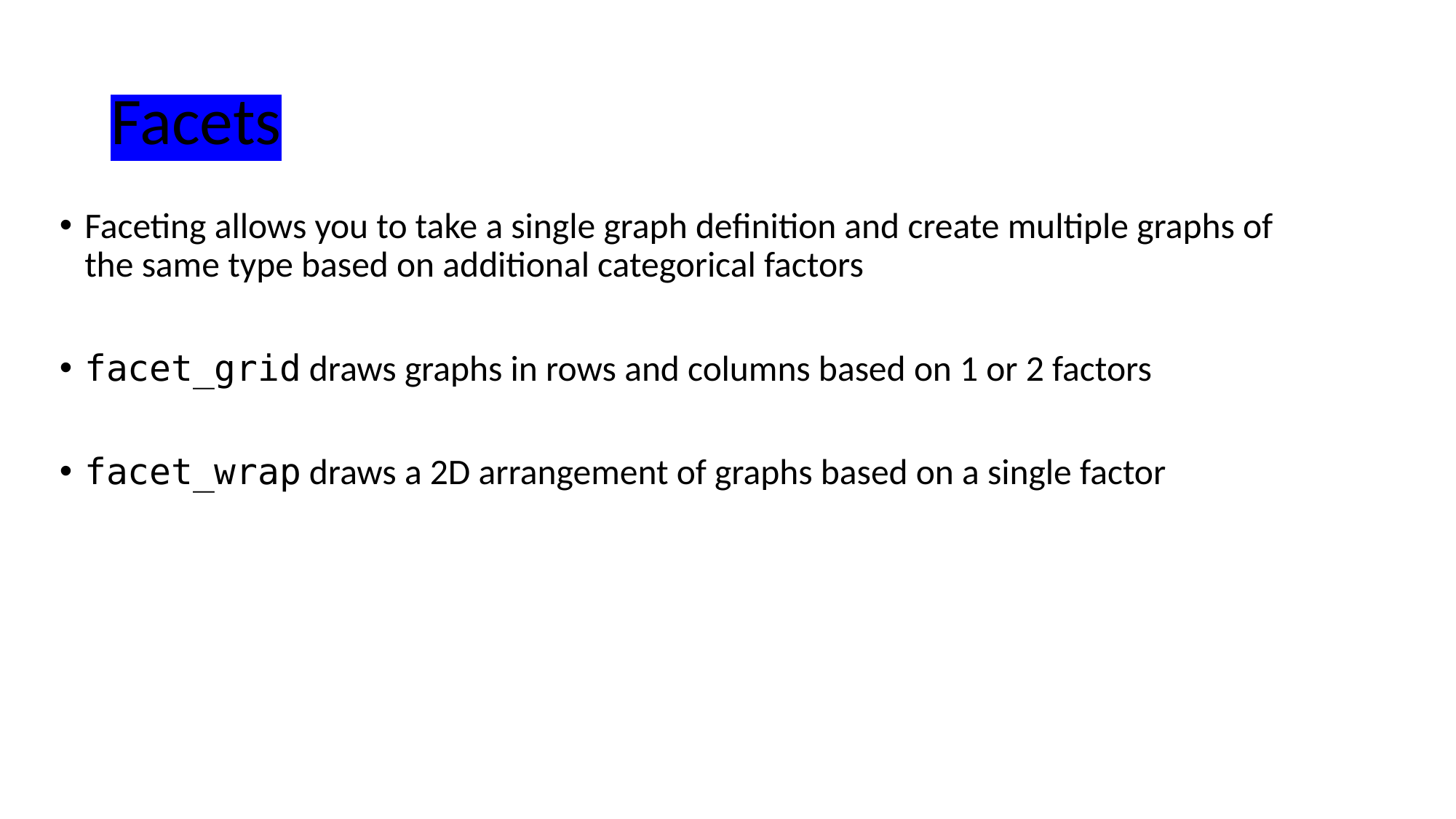

# Facets
Faceting allows you to take a single graph definition and create multiple graphs of the same type based on additional categorical factors

facet_grid draws graphs in rows and columns based on 1 or 2 factors

facet_wrap draws a 2D arrangement of graphs based on a single factor